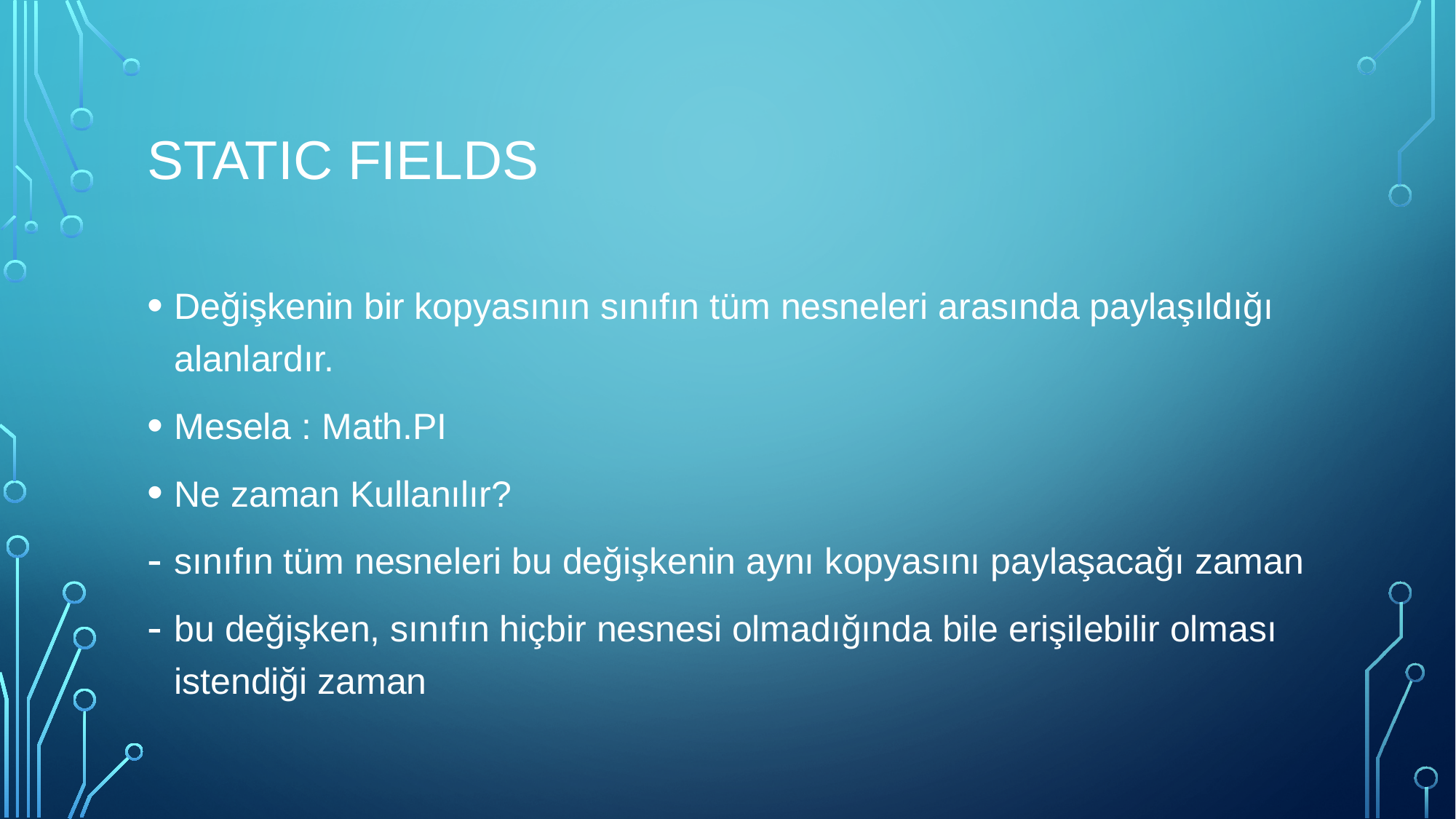

# statıc fıelds
Değişkenin bir kopyasının sınıfın tüm nesneleri arasında paylaşıldığı alanlardır.
Mesela : Math.PI
Ne zaman Kullanılır?
sınıfın tüm nesneleri bu değişkenin aynı kopyasını paylaşacağı zaman
bu değişken, sınıfın hiçbir nesnesi olmadığında bile erişilebilir olması istendiği zaman